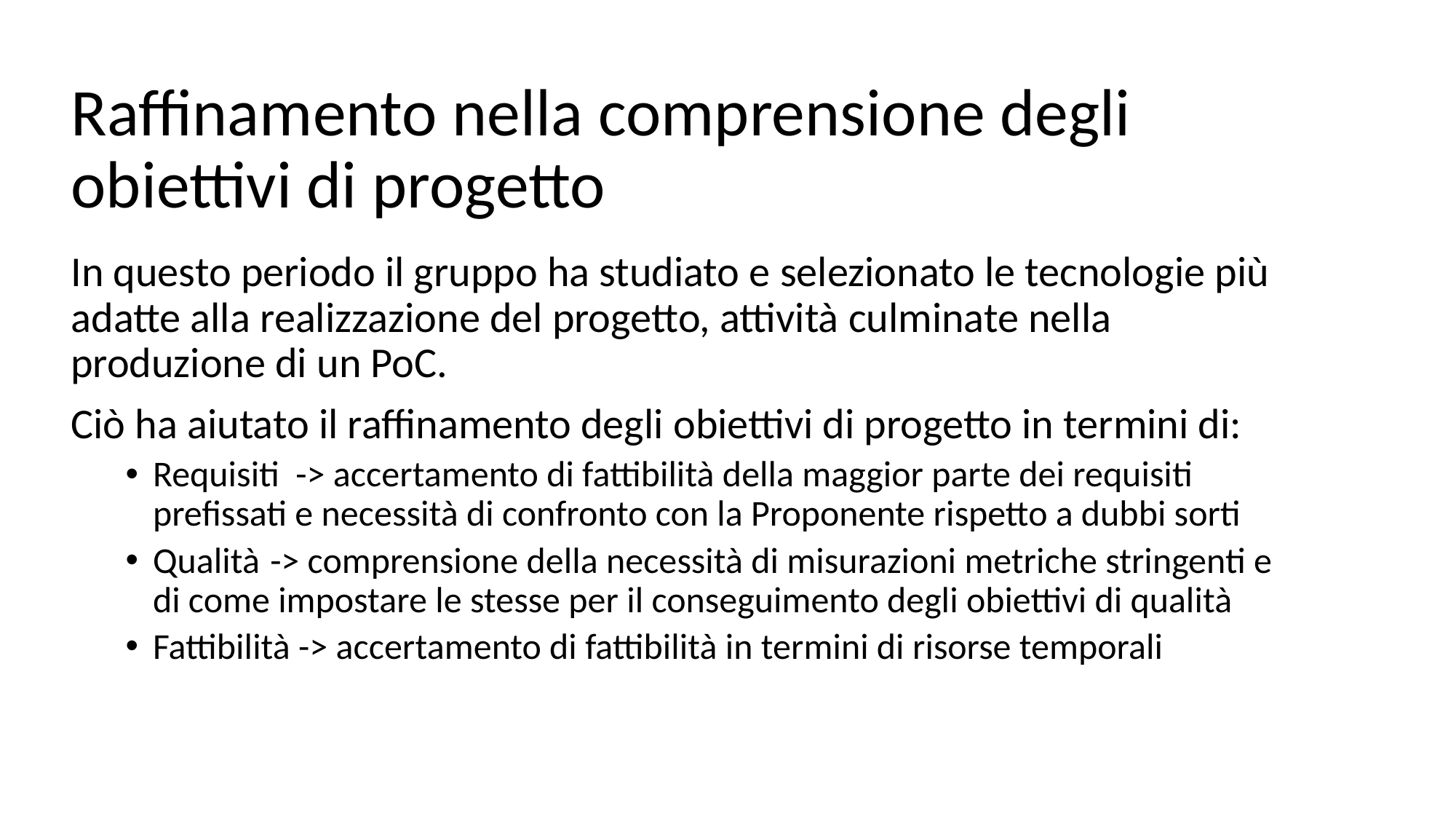

# Raffinamento nella comprensione degli obiettivi di progetto
In questo periodo il gruppo ha studiato e selezionato le tecnologie più adatte alla realizzazione del progetto, attività culminate nella produzione di un PoC.
Ciò ha aiutato il raffinamento degli obiettivi di progetto in termini di:
Requisiti  -> accertamento di fattibilità della maggior parte dei requisiti prefissati e necessità di confronto con la Proponente rispetto a dubbi sorti
Qualità	 -> comprensione della necessità di misurazioni metriche stringenti e di come impostare le stesse per il conseguimento degli obiettivi di qualità
Fattibilità -> accertamento di fattibilità in termini di risorse temporali